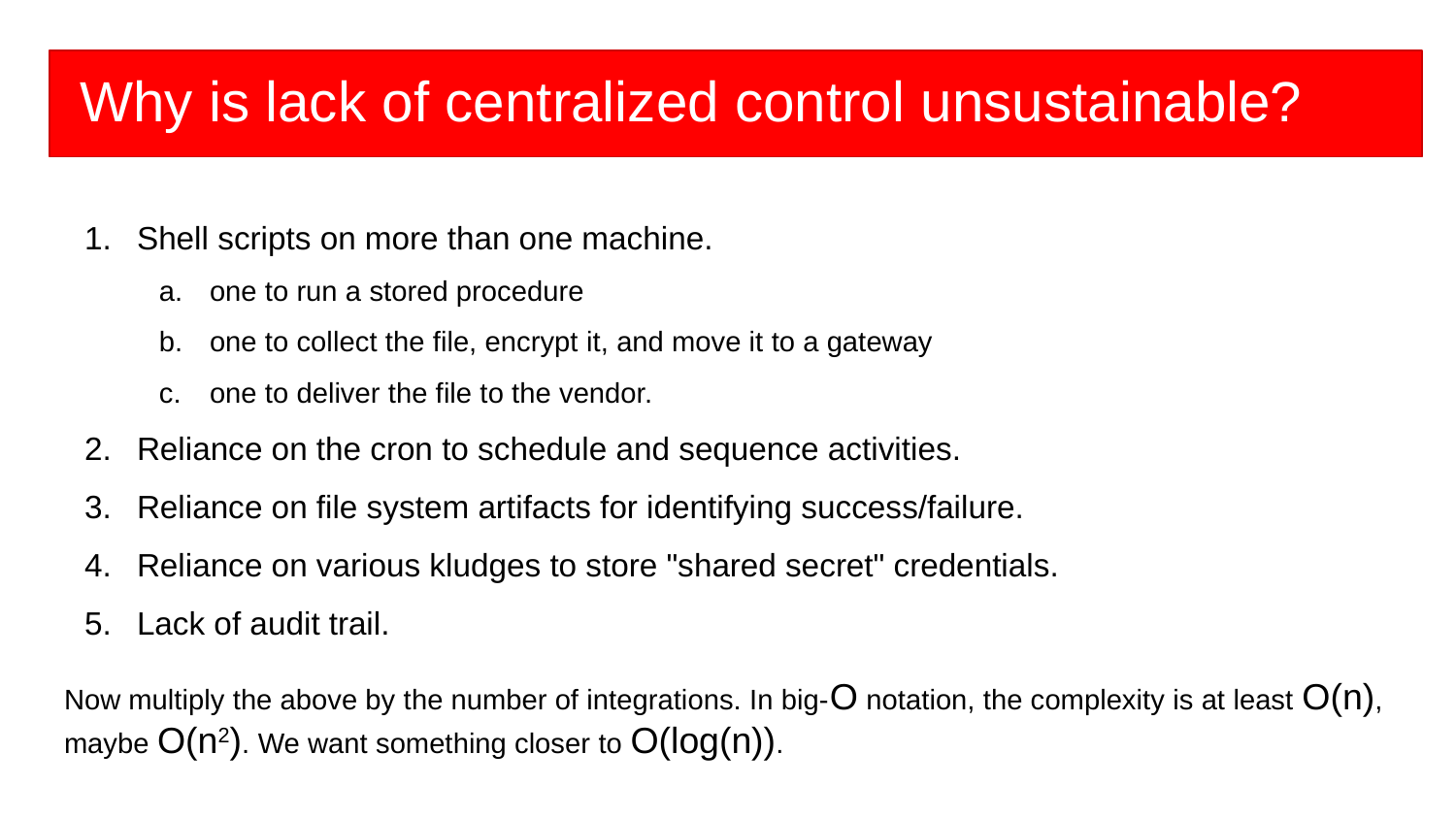

# Why is lack of centralized control unsustainable?
Shell scripts on more than one machine.
one to run a stored procedure
one to collect the file, encrypt it, and move it to a gateway
one to deliver the file to the vendor.
Reliance on the cron to schedule and sequence activities.
Reliance on file system artifacts for identifying success/failure.
Reliance on various kludges to store "shared secret" credentials.
Lack of audit trail.
Now multiply the above by the number of integrations. In big-O notation, the complexity is at least O(n), maybe O(n2). We want something closer to O(log(n)).